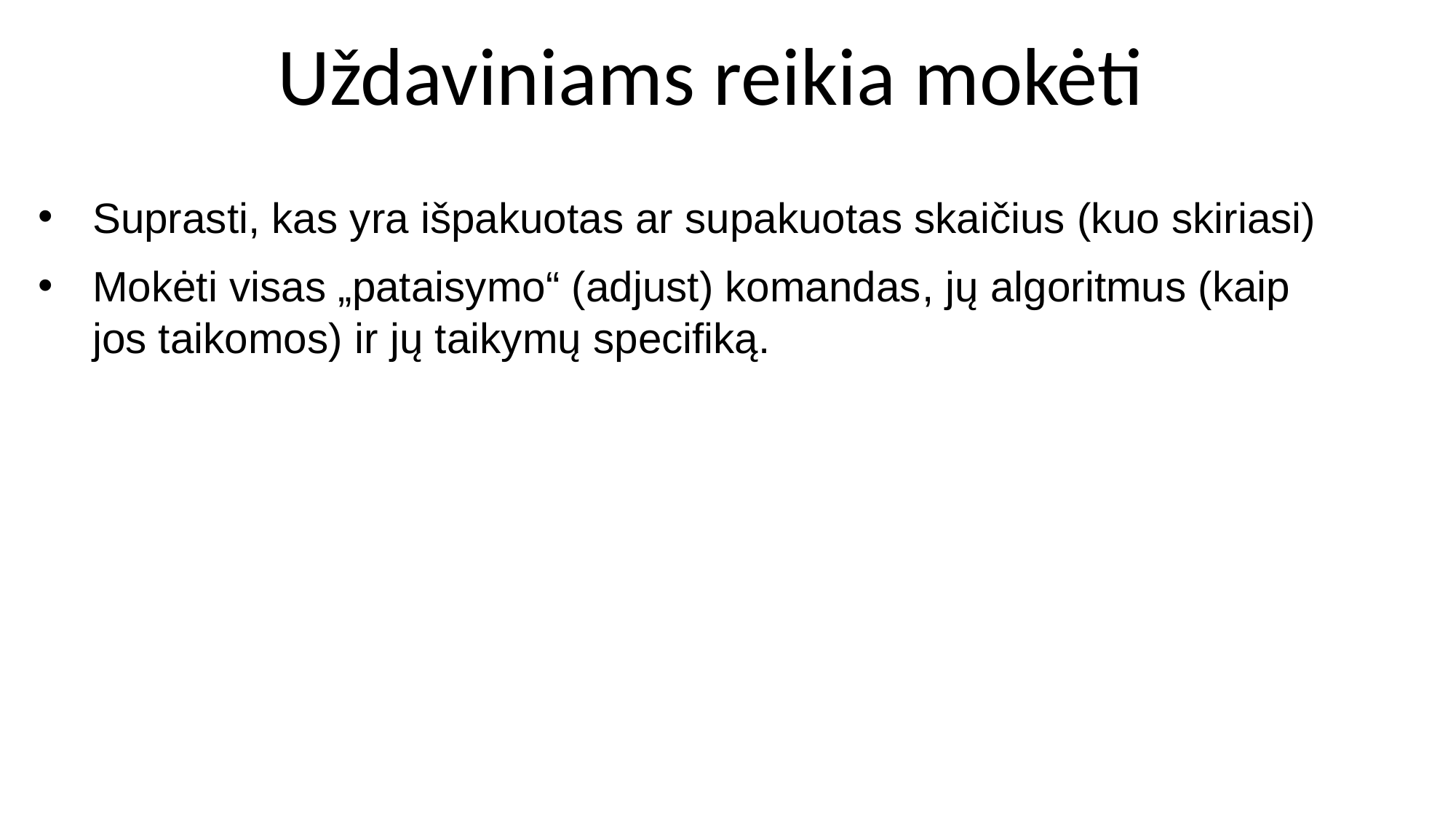

Uždaviniams reikia mokėti
Suprasti, kas yra išpakuotas ar supakuotas skaičius (kuo skiriasi)
Mokėti visas „pataisymo“ (adjust) komandas, jų algoritmus (kaip jos taikomos) ir jų taikymų specifiką.